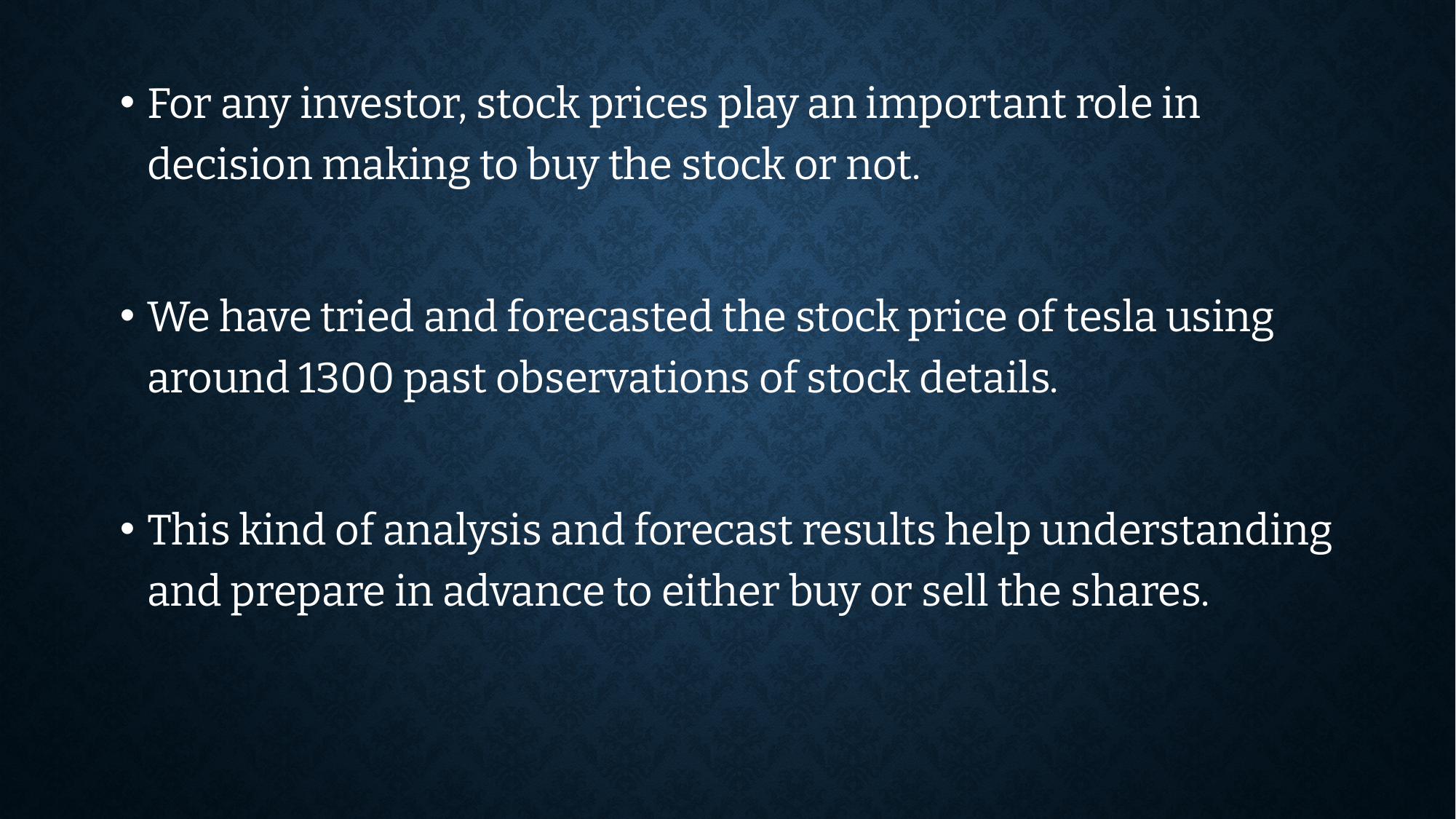

For any investor, stock prices play an important role in decision making to buy the stock or not.

We have tried and forecasted the stock price of tesla using around 1300 past observations of stock details.

This kind of analysis and forecast results help understanding and prepare in advance to either buy or sell the shares.